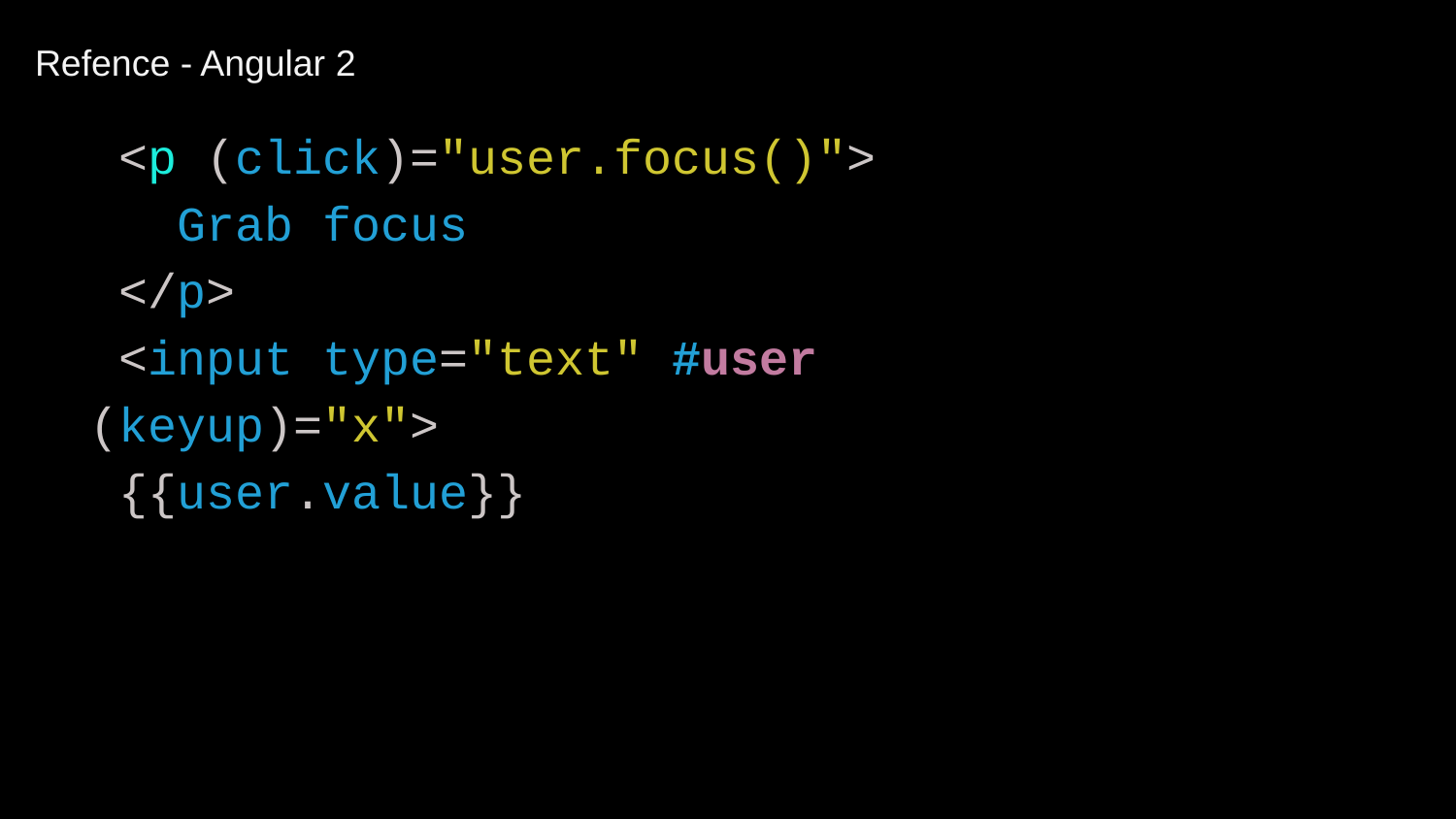

Refence - Angular 2
 <p (click)="user.focus()">
   Grab focus
 </p>
 <input type="text" #user (keyup)="x">
 {{user.value}}